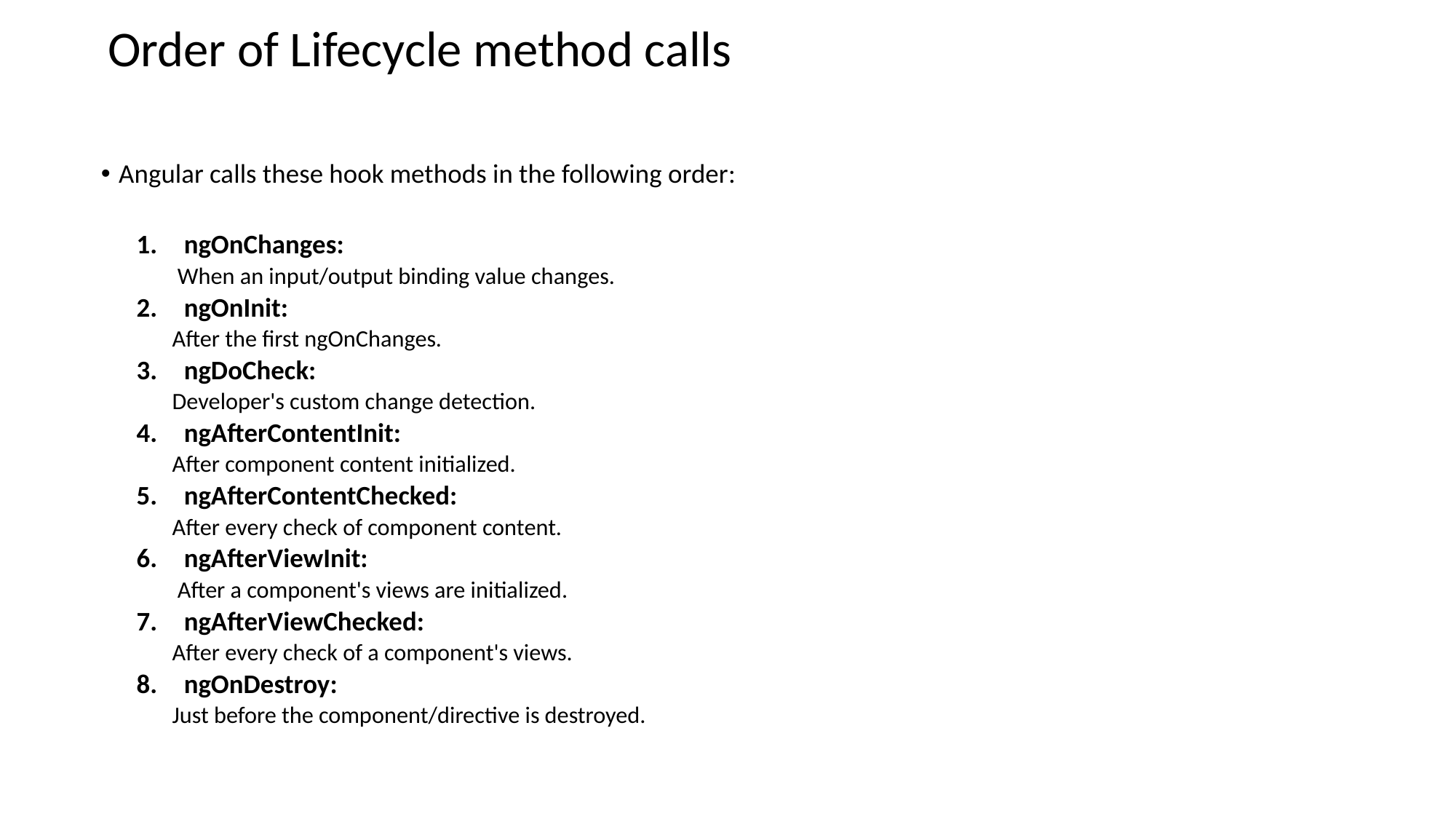

# Order of Lifecycle method calls
Angular calls these hook methods in the following order:

ngOnChanges:
 When an input/output binding value changes.
ngOnInit:
After the first ngOnChanges.
ngDoCheck:
Developer's custom change detection.
ngAfterContentInit:
After component content initialized.
ngAfterContentChecked:
After every check of component content.
ngAfterViewInit:
 After a component's views are initialized.
ngAfterViewChecked:
After every check of a component's views.
ngOnDestroy:
Just before the component/directive is destroyed.